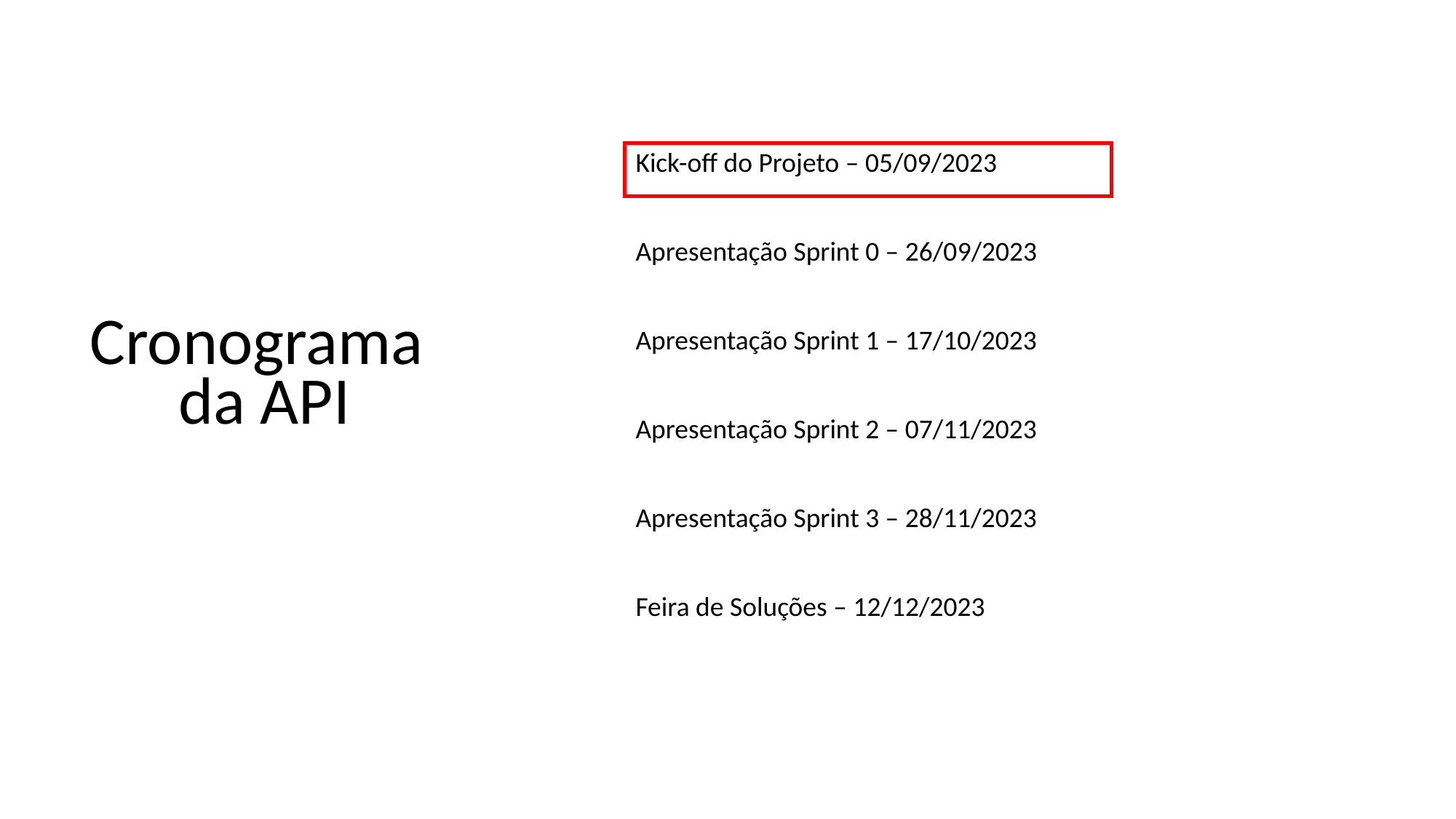

Cronograma da API

| Kick-off do Projeto – 05/09/2023 |
| --- |
| Apresentação Sprint 0 – 26/09/2023 |
| Apresentação Sprint 1 – 17/10/2023 |
| Apresentação Sprint 2 – 07/11/2023 |
| Apresentação Sprint 3 – 28/11/2023 |
| Feira de Soluções – 12/12/2023 |